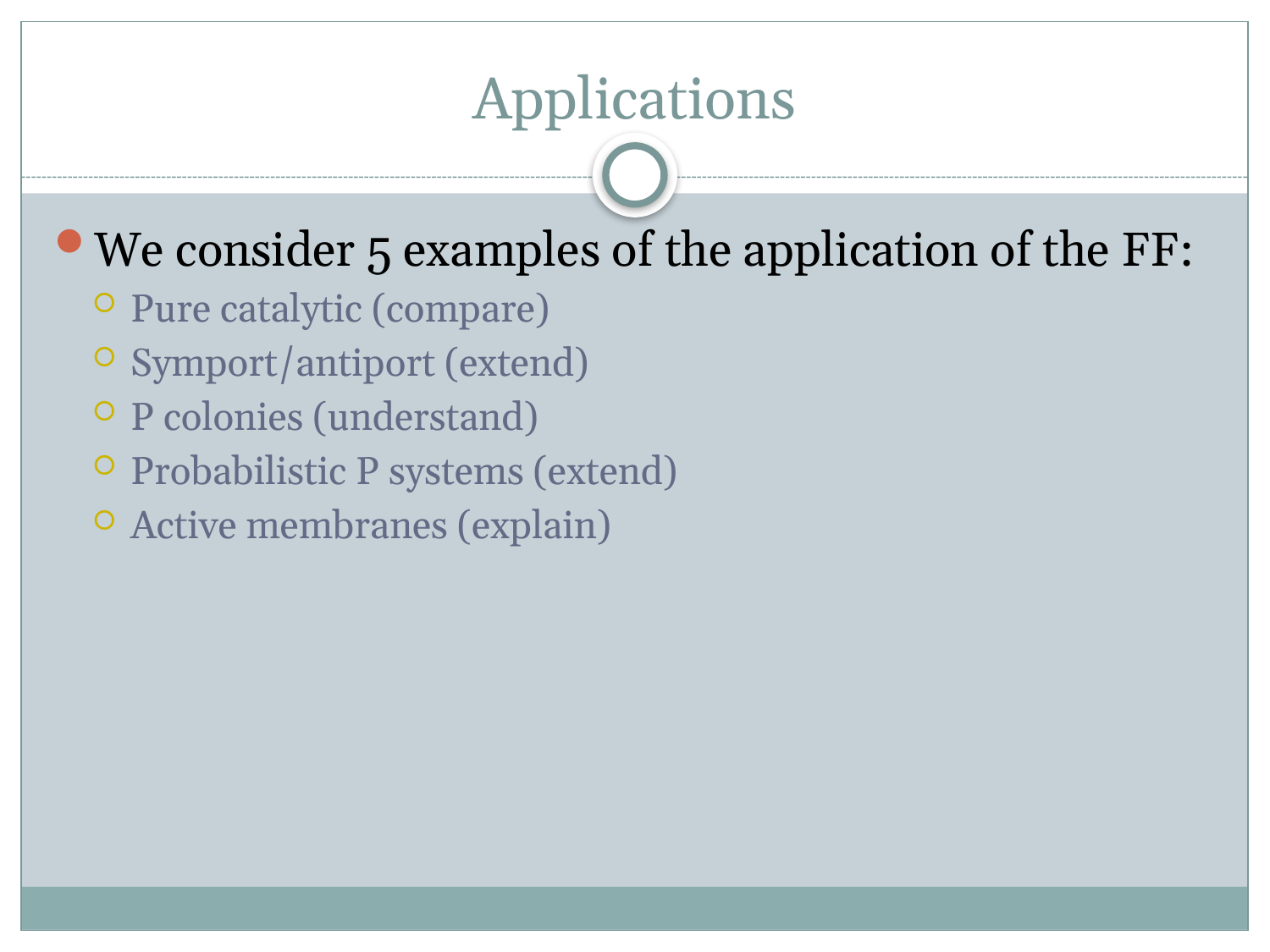

# Applications
We consider 5 examples of the application of the FF:
Pure catalytic (compare)
Symport/antiport (extend)
P colonies (understand)
Probabilistic P systems (extend)
Active membranes (explain)